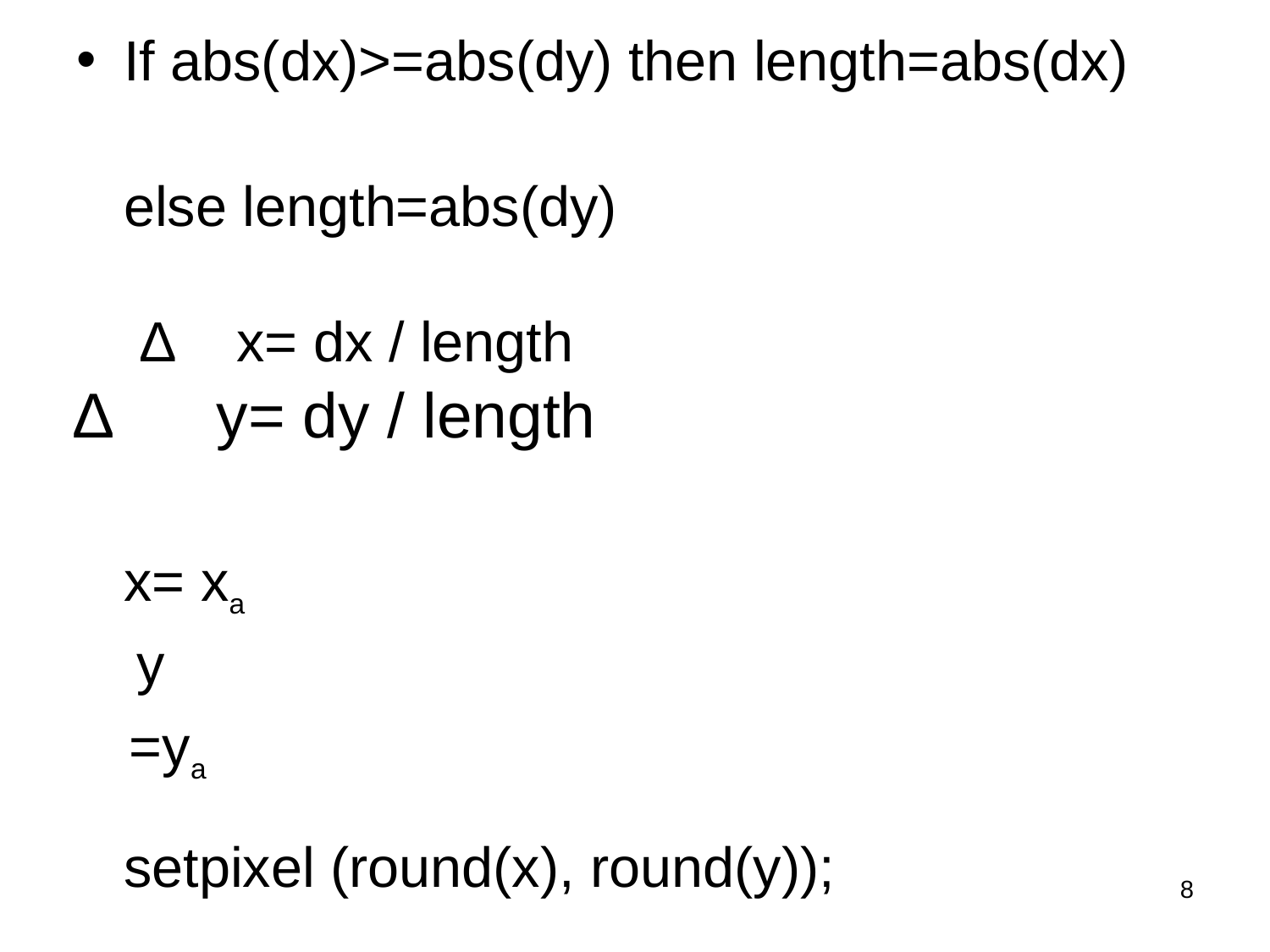

If abs(dx)>=abs(dy) then length=abs(dx)
else length=abs(dy)  Δ    x= dx / length
Δ      y= dy / length

x= xa  y =ya
setpixel (round(x), round(y));
8